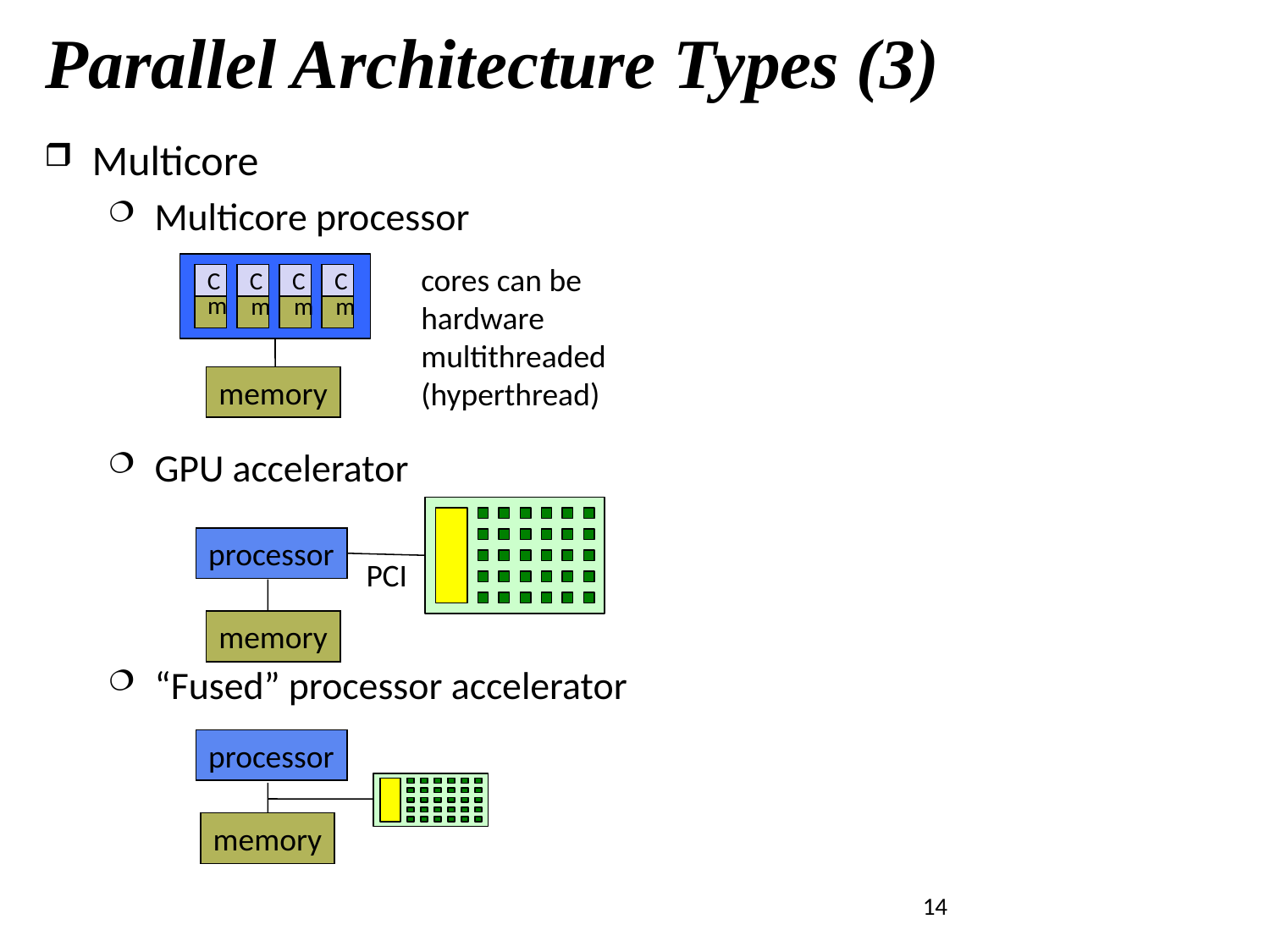

# Parallel Architecture Types (3)
Multicore
Multicore processor

GPU accelerator

“Fused” processor accelerator

cores can be
hardware
multithreaded
(hyperthread)
C

C

C

C
m
m
m
m

memory

processor
PCI

memory
processor

memory
Introduction to Parallel Computing, University of Oregon, IPCC
14